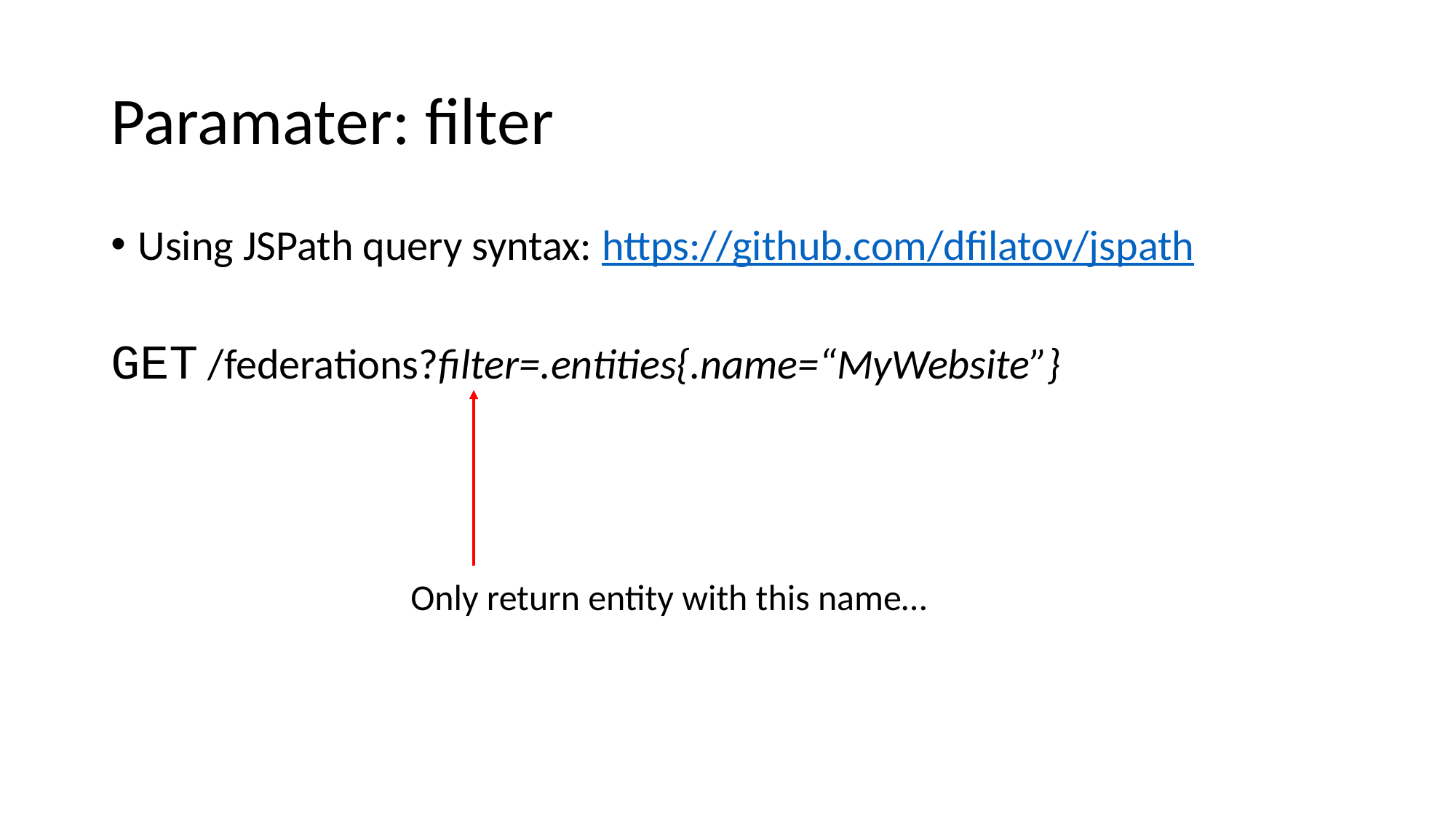

# Paramater: filter
Using JSPath query syntax: https://github.com/dfilatov/jspath
GET /federations?filter=.entities{.name=“MyWebsite”}
Only return entity with this name…